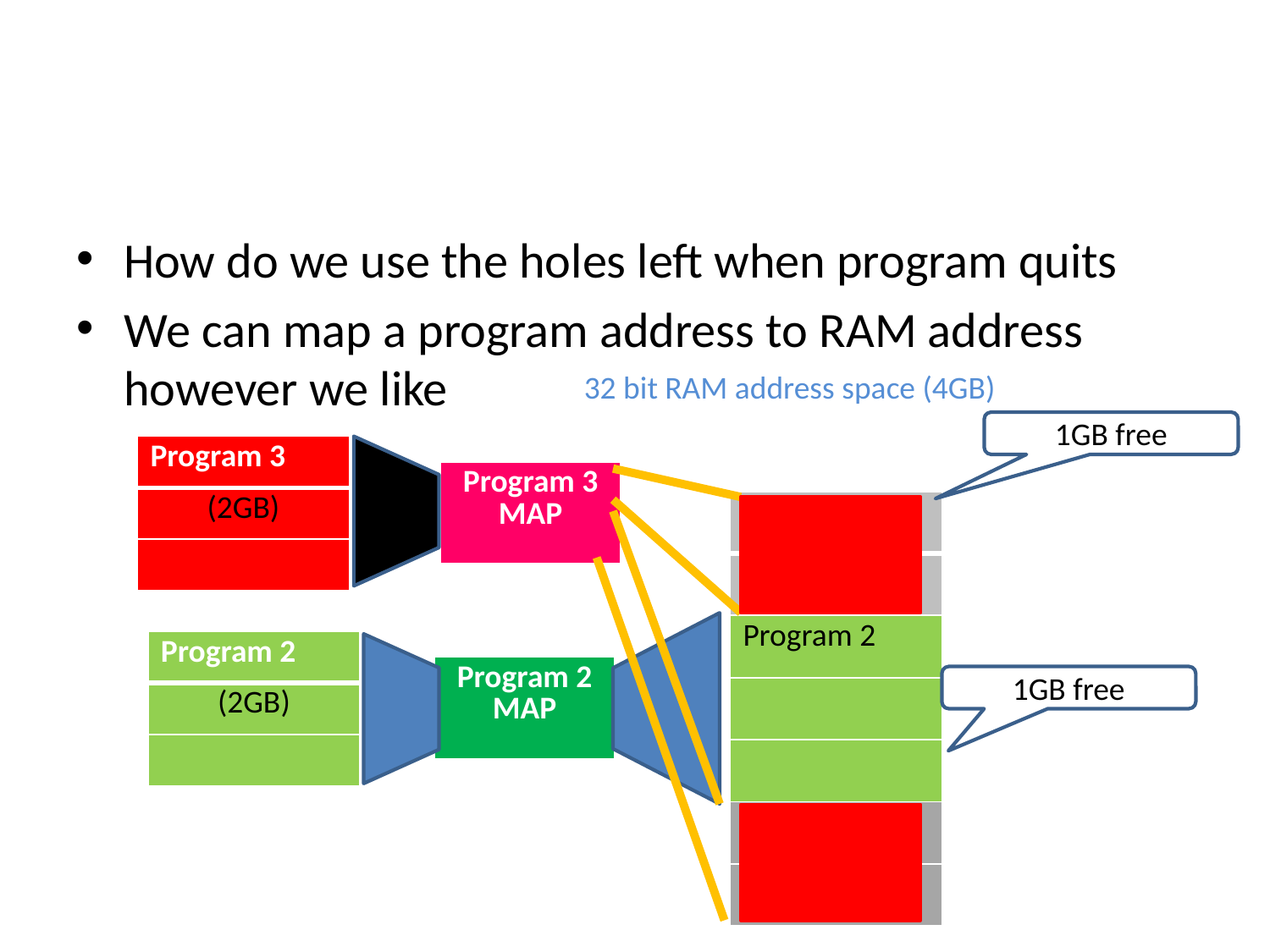

#
How do we use the holes left when program quits
We can map a program address to RAM address however we like
32 bit RAM address space (4GB)
1GB free
| Program 3 |
| --- |
| (2GB) |
|  |
| Program 3 MAP |
| --- |

|  |
| --- |
|  |
| Program 2 |
|  |
|  |
|  |
|  |

| Program 2 |
| --- |
| (2GB) |
|  |

| Program 2 MAP |
| --- |
1GB free